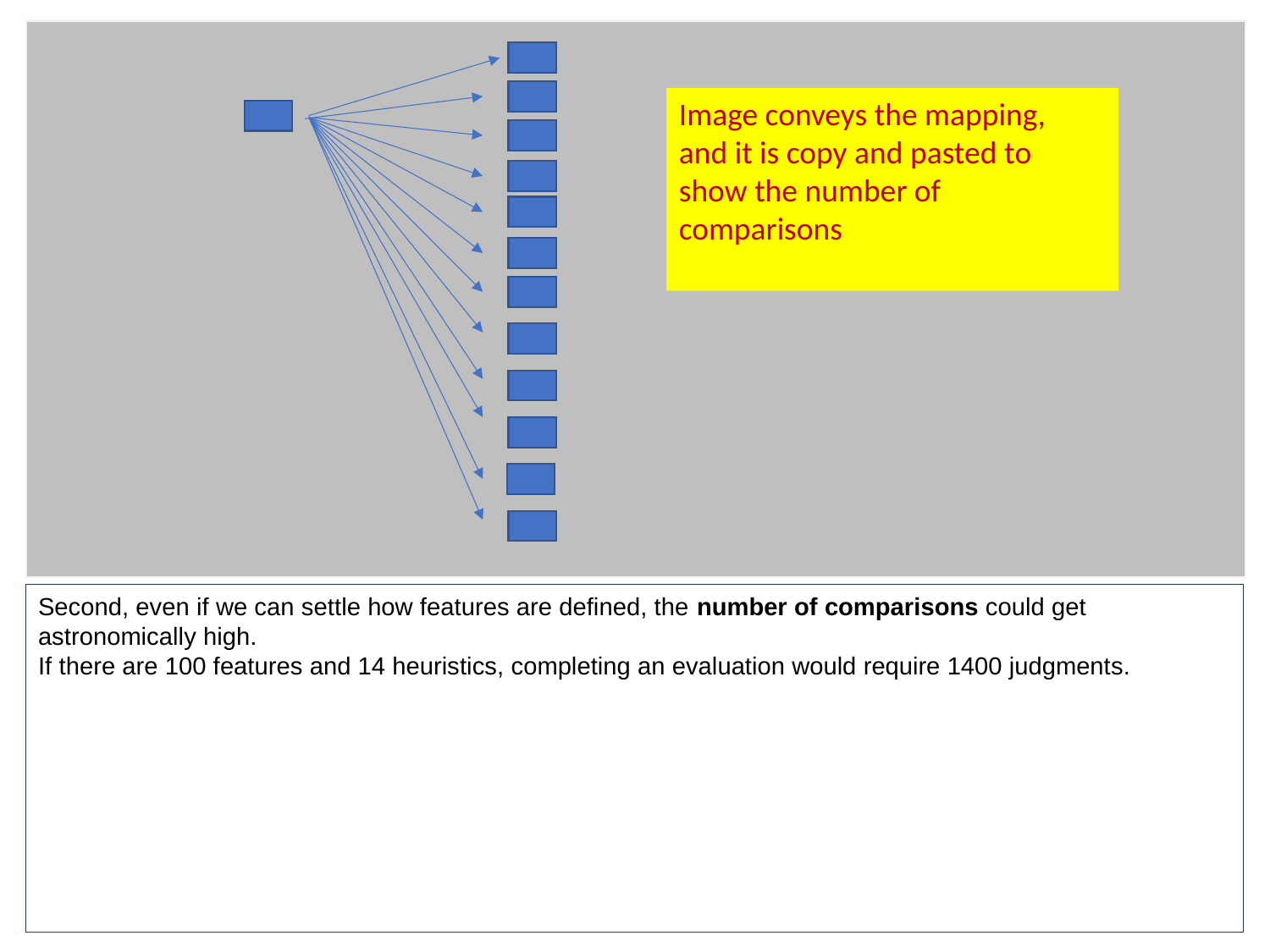

Image conveys the mapping,
and it is copy and pasted to show the number of comparisons

Second, even if we can settle how features are defined, the number of comparisons could get astronomically high.
If there are 100 features and 14 heuristics, completing an evaluation would require 1400 judgments.